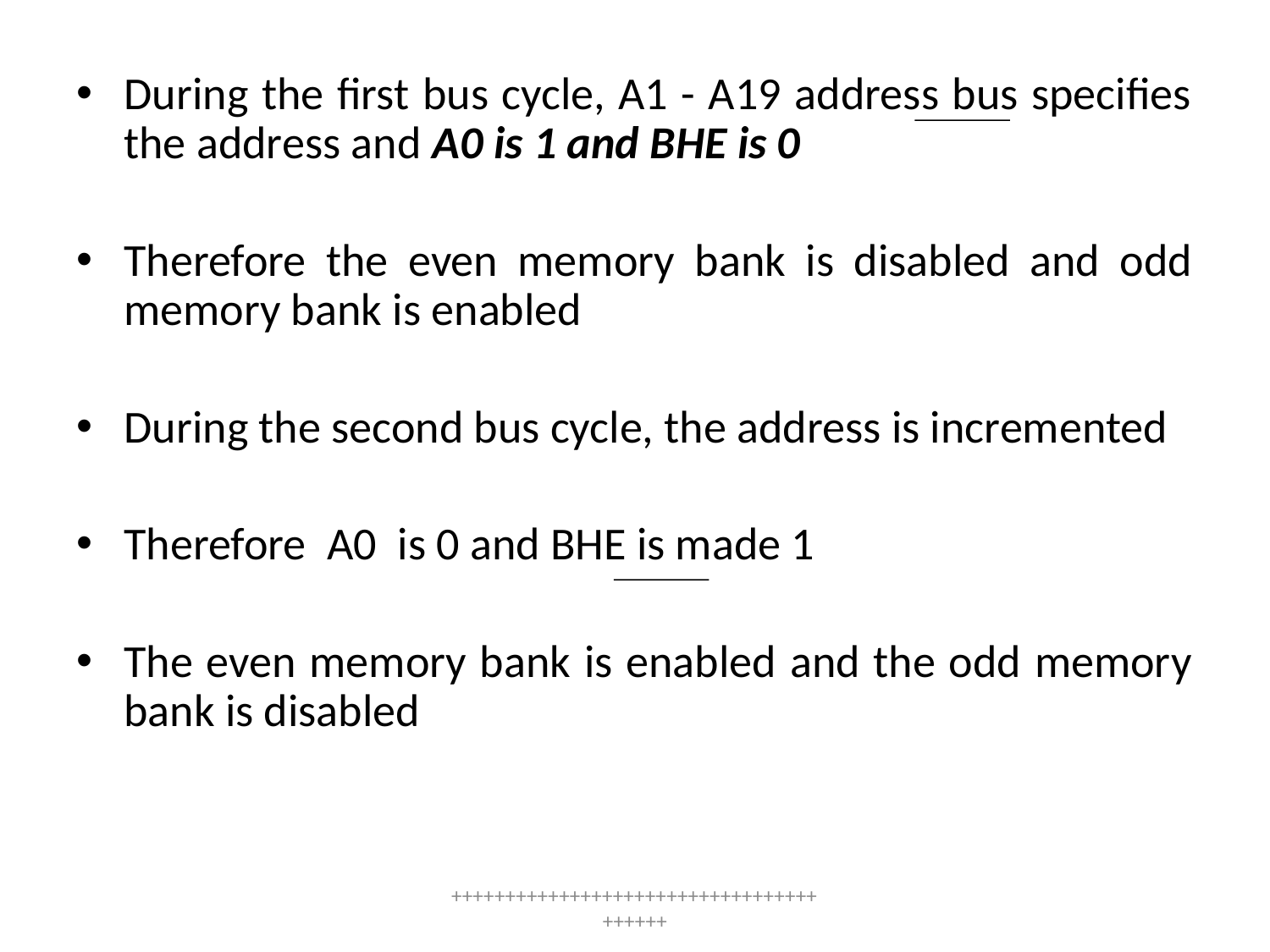

During the first bus cycle, A1 - A19 address bus specifies the address and A0 is 1 and BHE is 0

Therefore the even memory bank is disabled and odd memory bank is enabled

During the second bus cycle, the address is incremented

Therefore  A0  is 0 and BHE is made 1

The even memory bank is enabled and the odd memory bank is disabled

++++++++++++++++++++++++++++++++++++++++